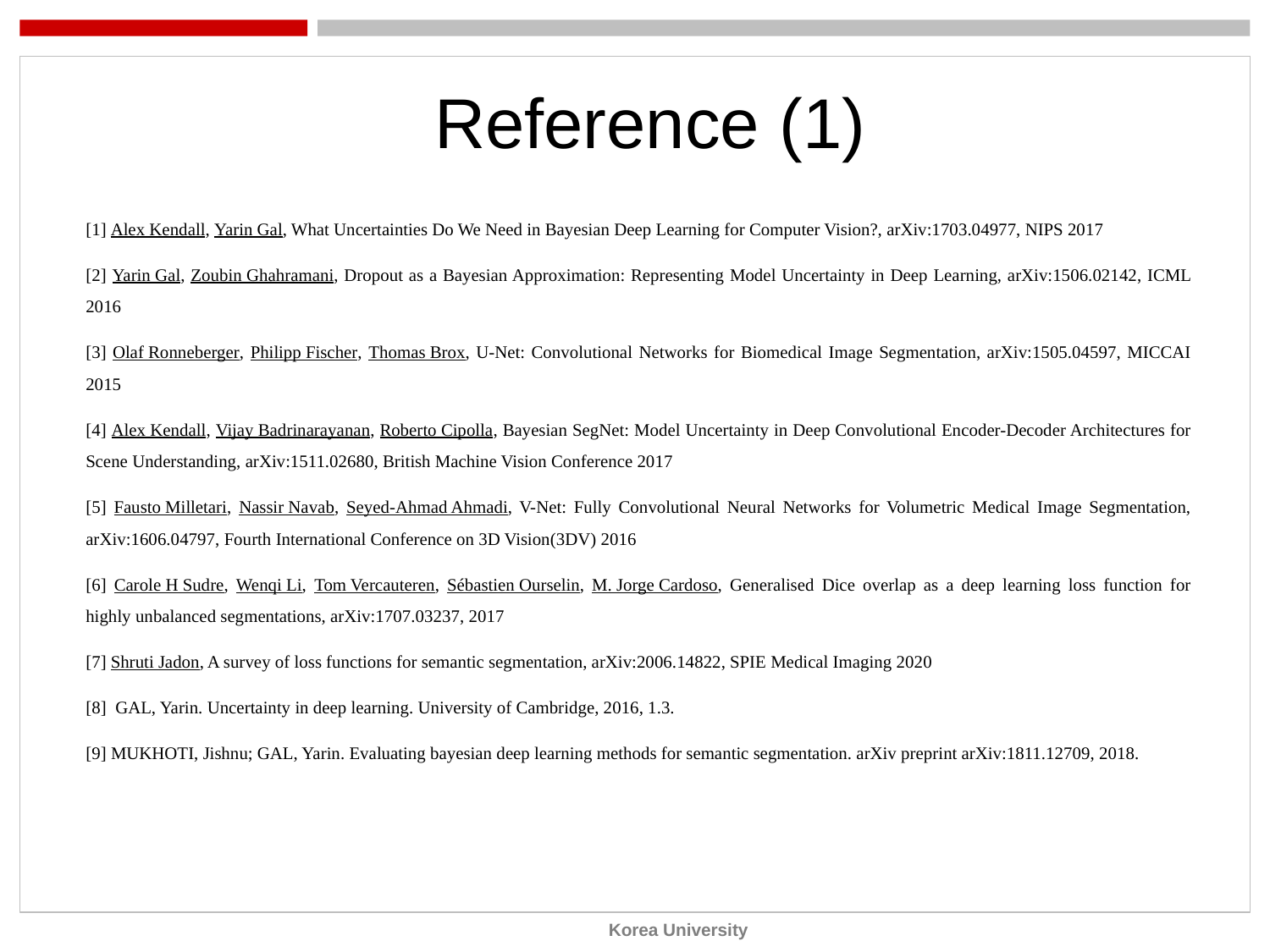

Reference (1)
[1] Alex Kendall, Yarin Gal, What Uncertainties Do We Need in Bayesian Deep Learning for Computer Vision?, arXiv:1703.04977, NIPS 2017
[2] Yarin Gal, Zoubin Ghahramani, Dropout as a Bayesian Approximation: Representing Model Uncertainty in Deep Learning, arXiv:1506.02142, ICML 2016
[3] Olaf Ronneberger, Philipp Fischer, Thomas Brox, U-Net: Convolutional Networks for Biomedical Image Segmentation, arXiv:1505.04597, MICCAI 2015
[4] Alex Kendall, Vijay Badrinarayanan, Roberto Cipolla, Bayesian SegNet: Model Uncertainty in Deep Convolutional Encoder-Decoder Architectures for Scene Understanding, arXiv:1511.02680, British Machine Vision Conference 2017
[5] Fausto Milletari, Nassir Navab, Seyed-Ahmad Ahmadi, V-Net: Fully Convolutional Neural Networks for Volumetric Medical Image Segmentation, arXiv:1606.04797, Fourth International Conference on 3D Vision(3DV) 2016
[6] Carole H Sudre, Wenqi Li, Tom Vercauteren, Sébastien Ourselin, M. Jorge Cardoso, Generalised Dice overlap as a deep learning loss function for highly unbalanced segmentations, arXiv:1707.03237, 2017
[7] Shruti Jadon, A survey of loss functions for semantic segmentation, arXiv:2006.14822, SPIE Medical Imaging 2020
[8]  GAL, Yarin. Uncertainty in deep learning. University of Cambridge, 2016, 1.3.
[9] MUKHOTI, Jishnu; GAL, Yarin. Evaluating bayesian deep learning methods for semantic segmentation. arXiv preprint arXiv:1811.12709, 2018.